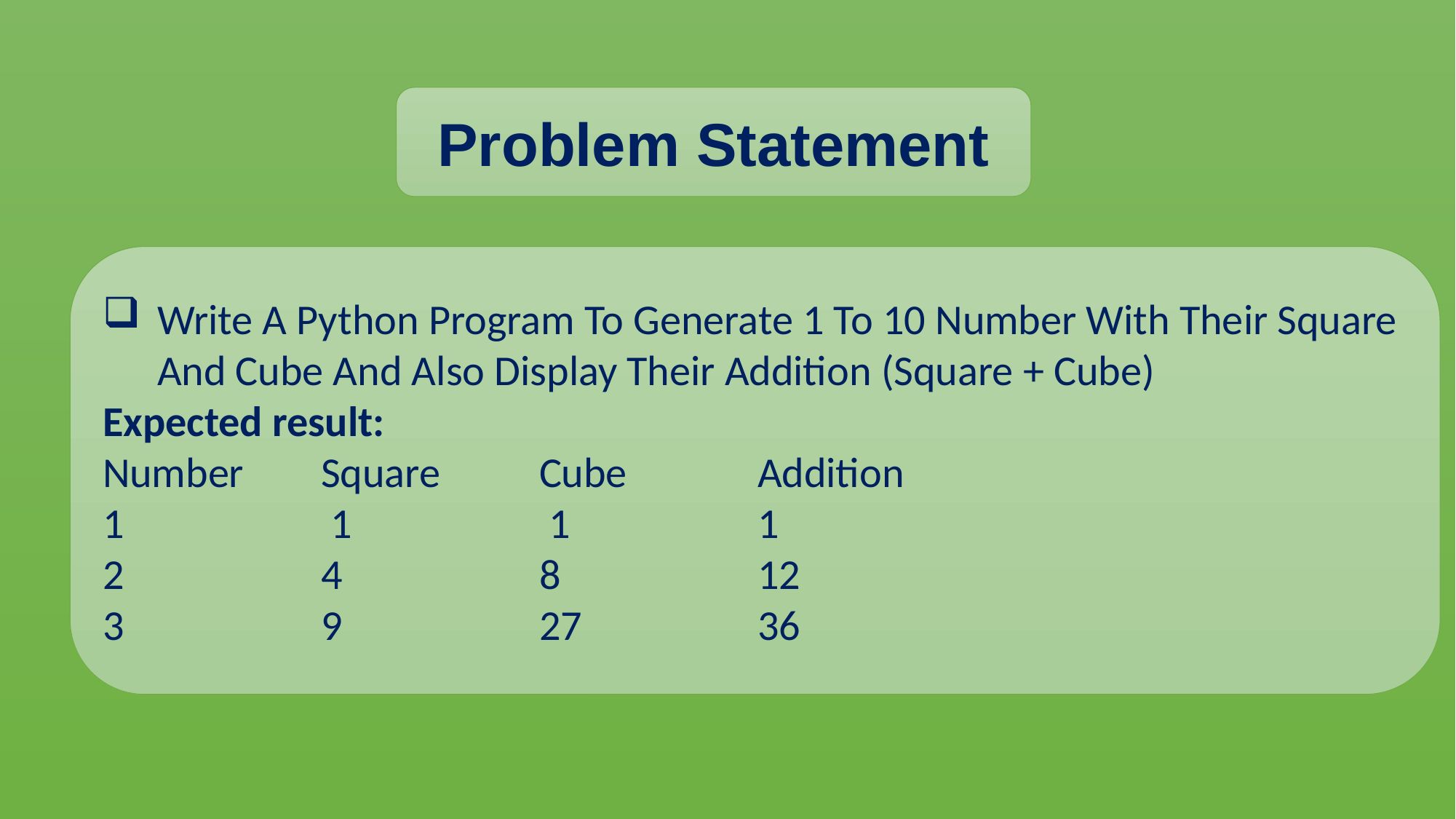

Problem Statement
Write A Python Program To Generate 1 To 10 Number With Their Square And Cube And Also Display Their Addition (Square + Cube)
Expected result:
Number 	Square	Cube 		Addition
1		 1		 1		1
2		4		8		12
3		9		27		36